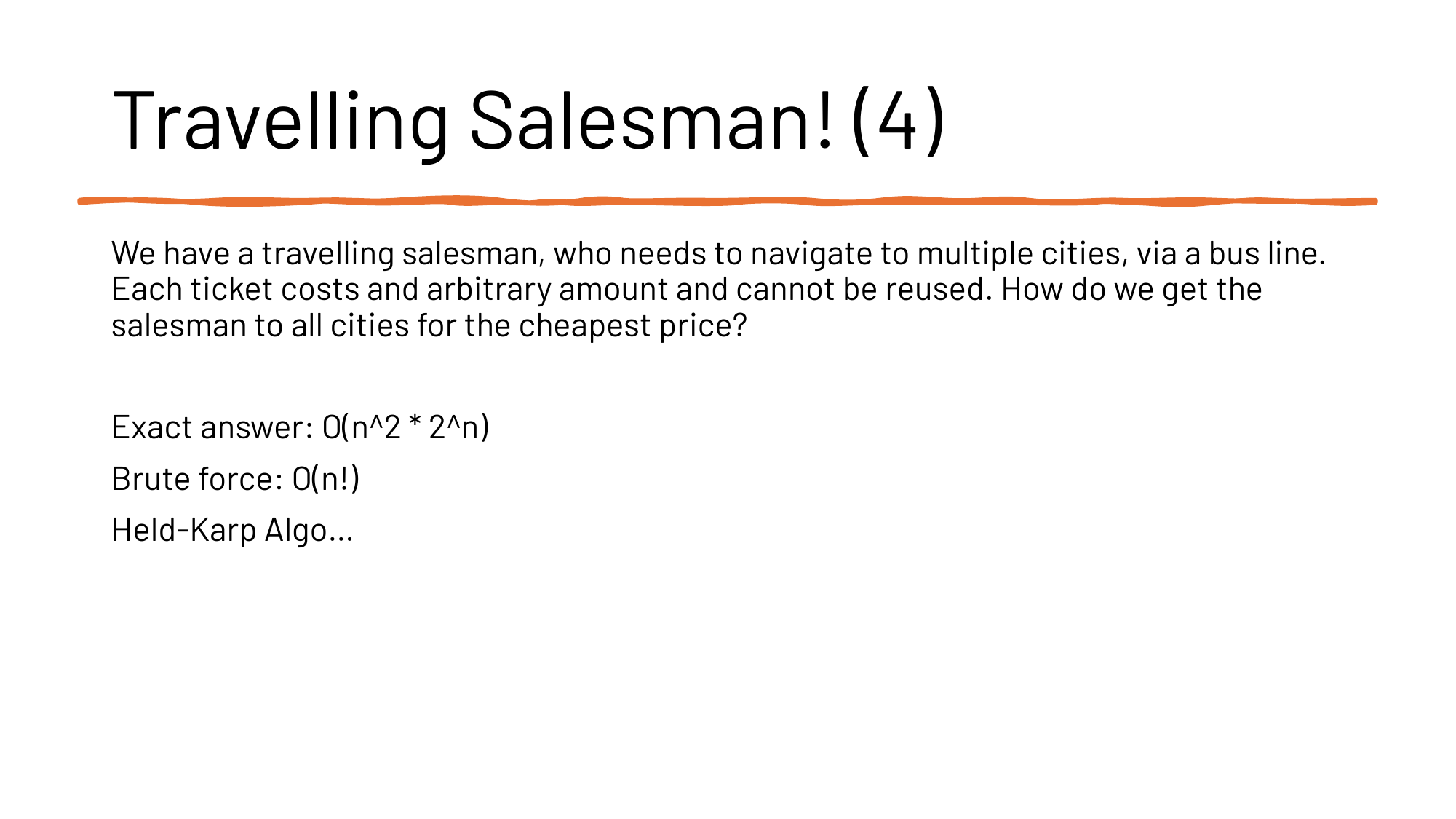

# Travelling Salesman! (4)

We have a travelling salesman, who needs to navigate to multiple cities, via a bus line. Each ticket costs and arbitrary amount and cannot be reused. How do we get the salesman to all cities for the cheapest price?

Exact answer: O(n^2 * 2^n)
Brute force: O(n!)
Held-Karp Algo…